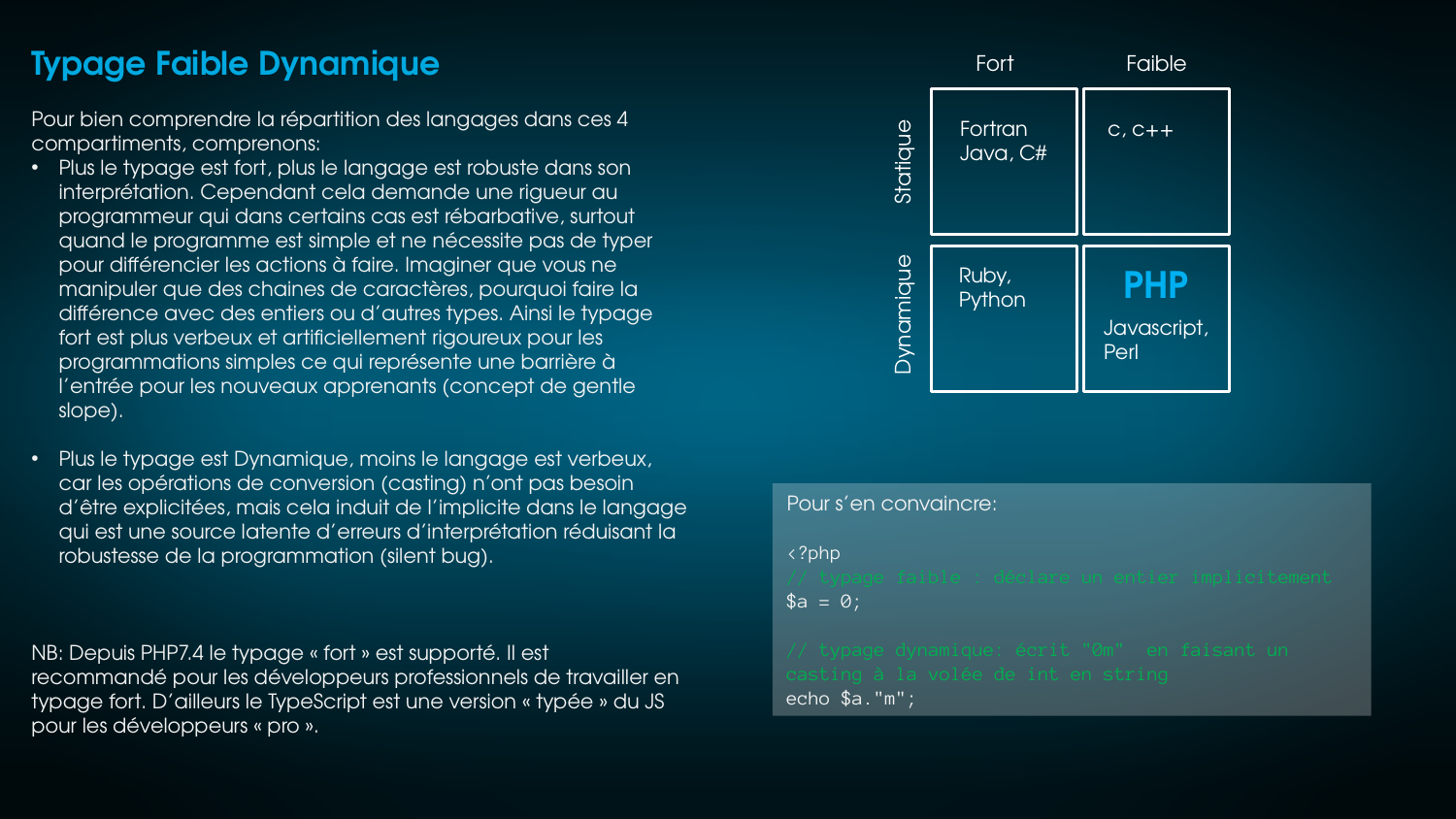

Typage Faible Dynamique
Fort
Faible

Pour bien comprendre la répartition des langages dans ces 4 compartiments, comprenons:
Plus le typage est fort, plus le langage est robuste dans son interprétation. Cependant cela demande une rigueur au programmeur qui dans certains cas est rébarbative, surtout quand le programme est simple et ne nécessite pas de typer pour différencier les actions à faire. Imaginer que vous ne manipuler que des chaines de caractères, pourquoi faire la différence avec des entiers ou d’autres types. Ainsi le typage fort est plus verbeux et artificiellement rigoureux pour les programmations simples ce qui représente une barrière à l’entrée pour les nouveaux apprenants (concept de gentle slope).

Plus le typage est Dynamique, moins le langage est verbeux, car les opérations de conversion (casting) n’ont pas besoin d’être explicitées, mais cela induit de l’implicite dans le langage qui est une source latente d’erreurs d’interprétation réduisant la robustesse de la programmation (silent bug).

NB: Depuis PHP7.4 le typage « fort » est supporté. Il est recommandé pour les développeurs professionnels de travailler en typage fort. D’ailleurs le TypeScript est une version « typée » du JS pour les développeurs « pro ».
Fortran
Java, C#
c, c++
Statique

PHP
Ruby,
Python
Dynamique
Javascript,
Perl
Pour s’en convaincre:

<?php
// typage faible : déclare un entier implicitement
$a = 0;

// typage dynamique: écrit "0m"  en faisant un casting à la volée de int en string
echo $a."m";